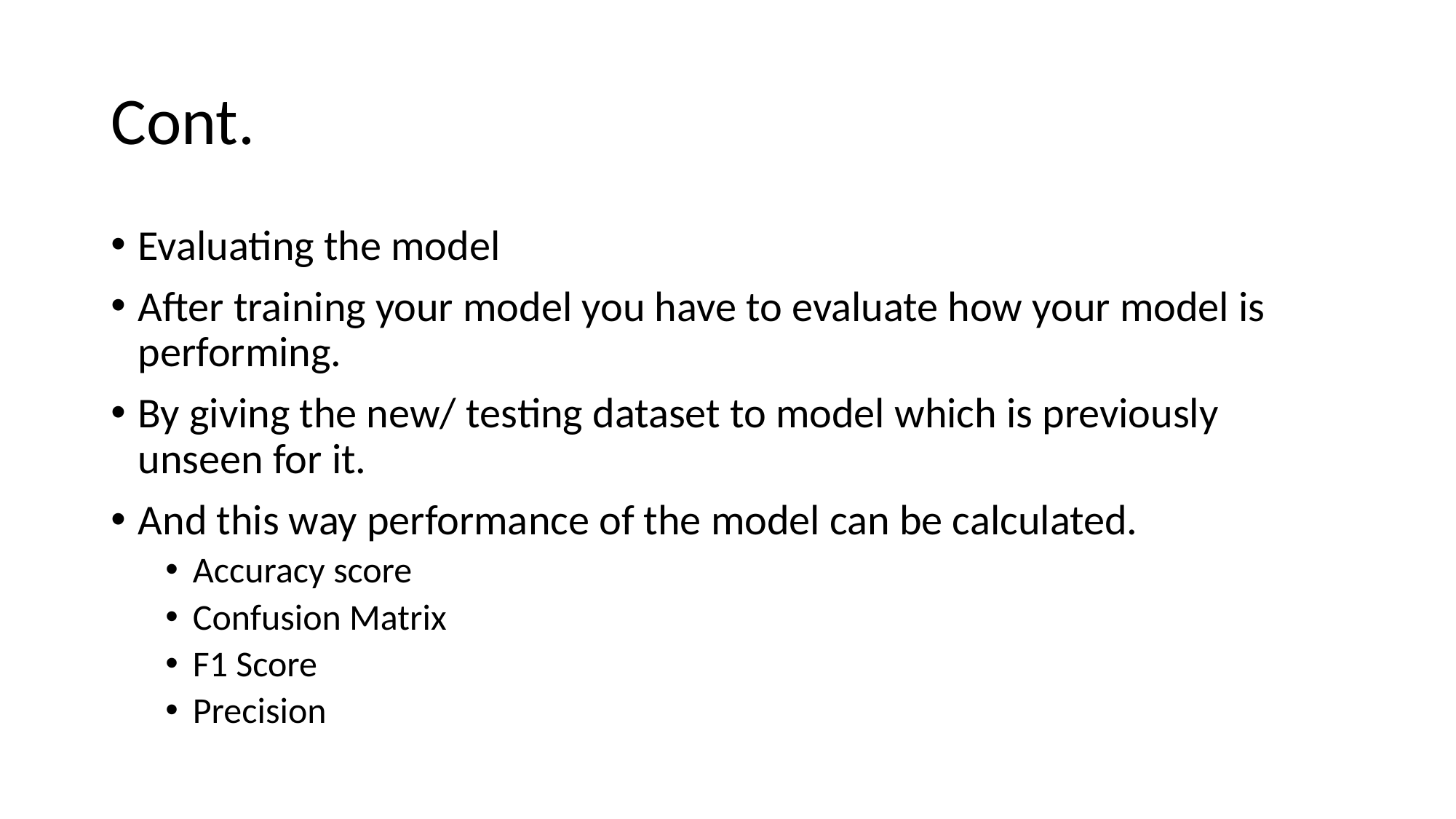

# Cont.
Evaluating the model
After training your model you have to evaluate how your model is performing.
By giving the new/ testing dataset to model which is previously unseen for it.
And this way performance of the model can be calculated.
Accuracy score
Confusion Matrix
F1 Score
Precision